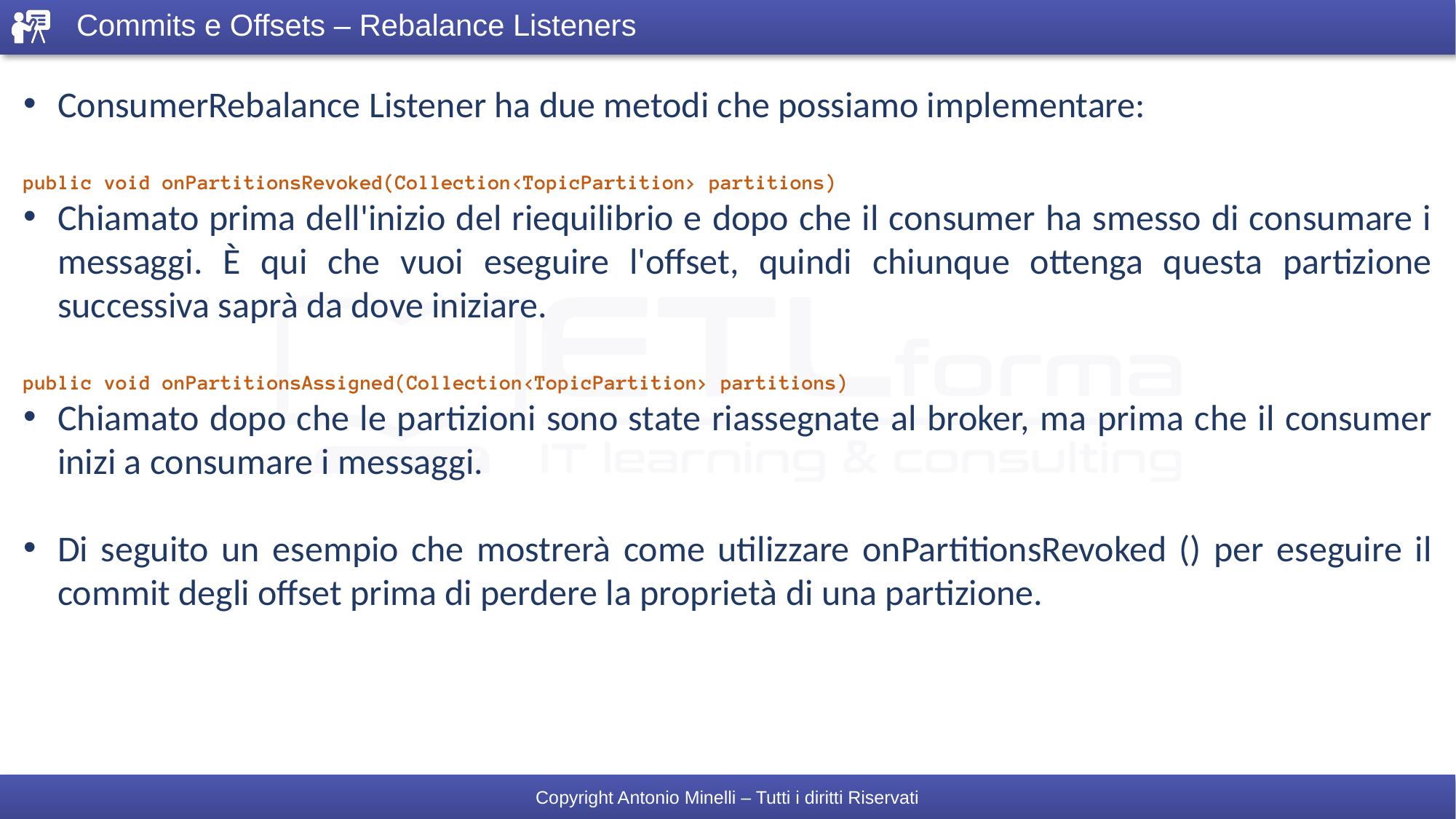

# Commits e Offsets – Rebalance Listeners
ConsumerRebalance Listener ha due metodi che possiamo implementare:

public void onPartitionsRevoked(Collection<TopicPartition> partitions)
Chiamato prima dell'inizio del riequilibrio e dopo che il consumer ha smesso di consumare i messaggi. È qui che vuoi eseguire l'offset, quindi chiunque ottenga questa partizione successiva saprà da dove iniziare.

public void onPartitionsAssigned(Collection<TopicPartition> partitions)
Chiamato dopo che le partizioni sono state riassegnate al broker, ma prima che il consumer inizi a consumare i messaggi.

Di seguito un esempio che mostrerà come utilizzare onPartitionsRevoked () per eseguire il commit degli offset prima di perdere la proprietà di una partizione.